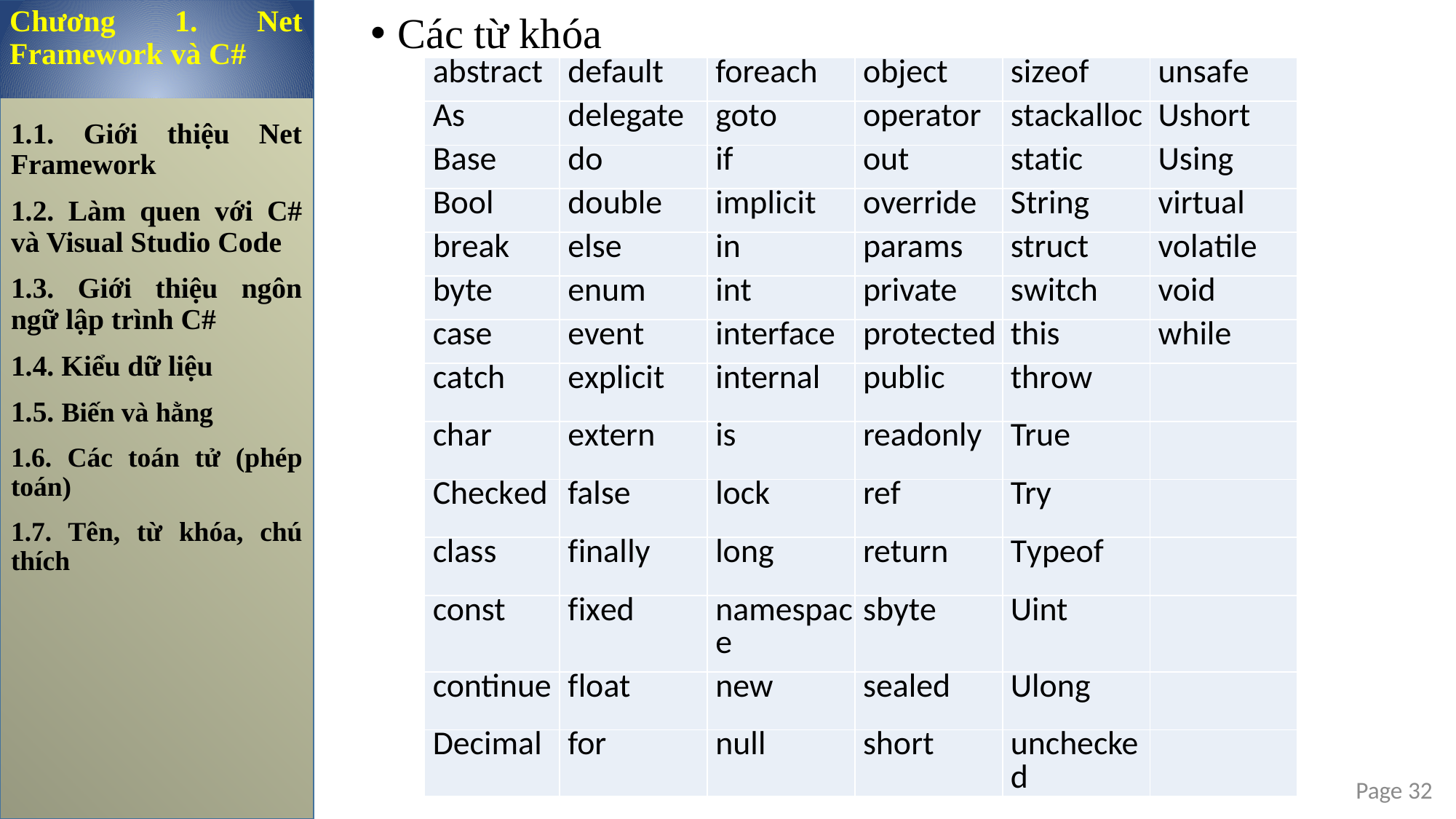

Chương 1. Net Framework và C#
Các từ khóa
| abstract | default | foreach | object | sizeof | unsafe |
| --- | --- | --- | --- | --- | --- |
| As | delegate | goto | operator | stackalloc | Ushort |
| Base | do | if | out | static | Using |
| Bool | double | implicit | override | String | virtual |
| break | else | in | params | struct | volatile |
| byte | enum | int | private | switch | void |
| case | event | interface | protected | this | while |
| catch | explicit | internal | public | throw |  |
| char | extern | is | readonly | True |  |
| Checked | false | lock | ref | Try |  |
| class | finally | long | return | Typeof |  |
| const | fixed | namespace | sbyte | Uint |  |
| continue | float | new | sealed | Ulong |  |
| Decimal | for | null | short | unchecked |  |
1.1. Giới thiệu Net Framework
1.2. Làm quen với C# và Visual Studio Code
1.3. Giới thiệu ngôn ngữ lập trình C#
1.4. Kiểu dữ liệu
1.5. Biến và hằng
1.6. Các toán tử (phép toán)
1.7. Tên, từ khóa, chú thích
Page 32